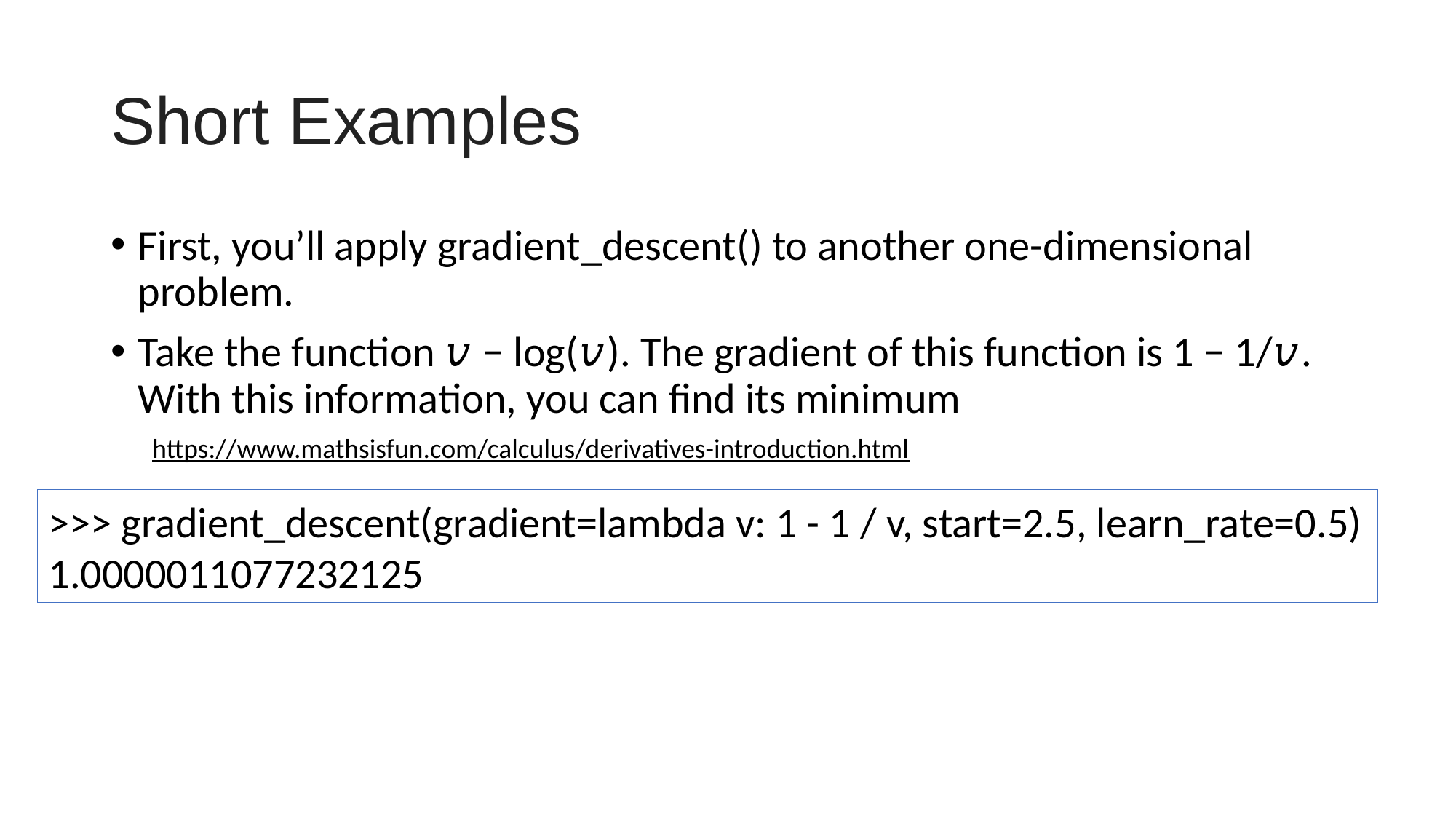

# Short Examples
First, you’ll apply gradient_descent() to another one-dimensional problem.
Take the function 𝑣 − log(𝑣). The gradient of this function is 1 − 1/𝑣. With this information, you can find its minimum
https://www.mathsisfun.com/calculus/derivatives-introduction.html
>>> gradient_descent(gradient=lambda v: 1 - 1 / v, start=2.5, learn_rate=0.5)
1.0000011077232125